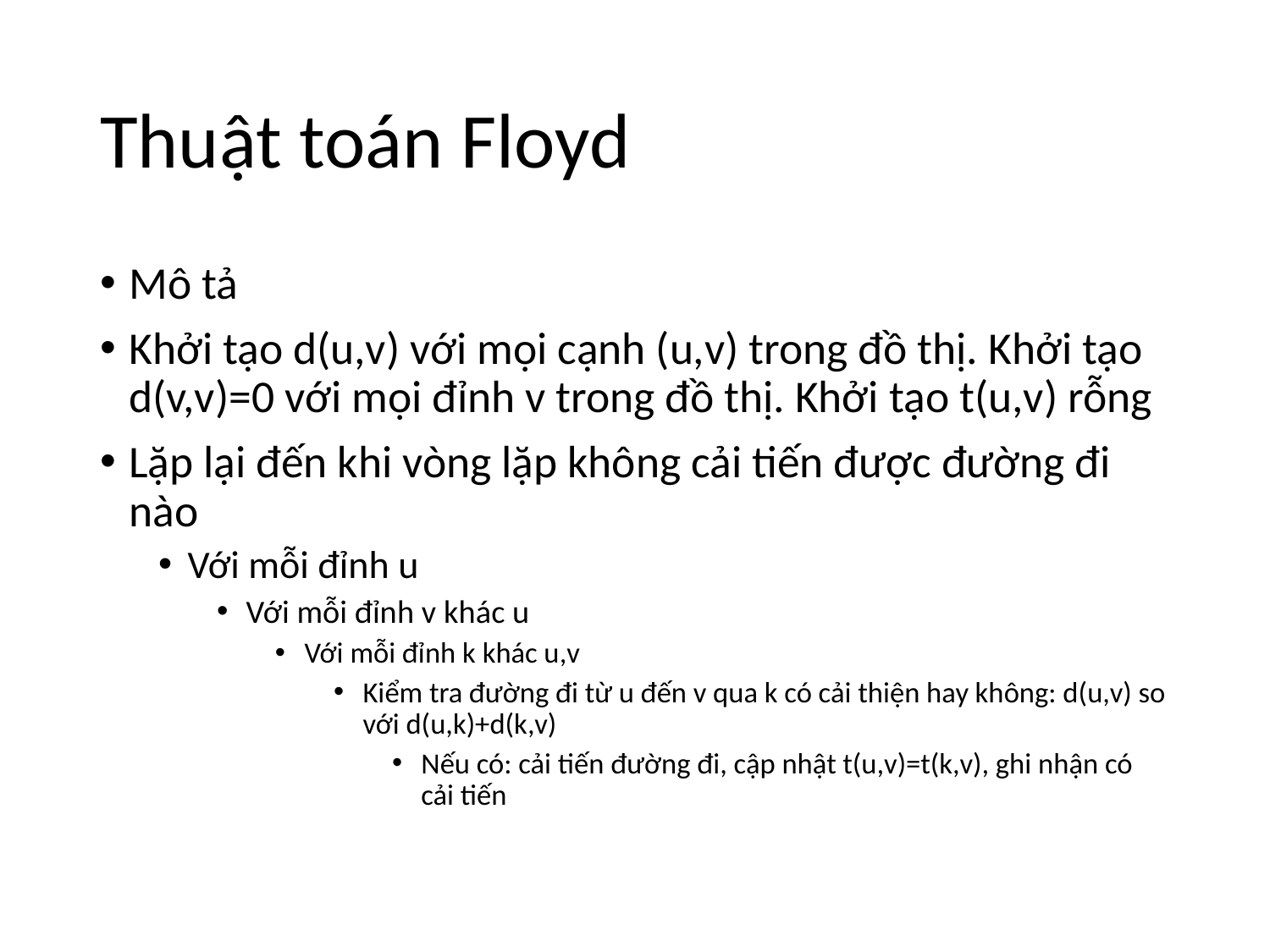

# Thuật toán Floyd
Mô tả
Khởi tạo d(u,v) với mọi cạnh (u,v) trong đồ thị. Khởi tạo d(v,v)=0 với mọi đỉnh v trong đồ thị. Khởi tạo t(u,v) rỗng
Lặp lại đến khi vòng lặp không cải tiến được đường đi nào
Với mỗi đỉnh u
Với mỗi đỉnh v khác u
Với mỗi đỉnh k khác u,v
Kiểm tra đường đi từ u đến v qua k có cải thiện hay không: d(u,v) so với d(u,k)+d(k,v)
Nếu có: cải tiến đường đi, cập nhật t(u,v)=t(k,v), ghi nhận có cải tiến